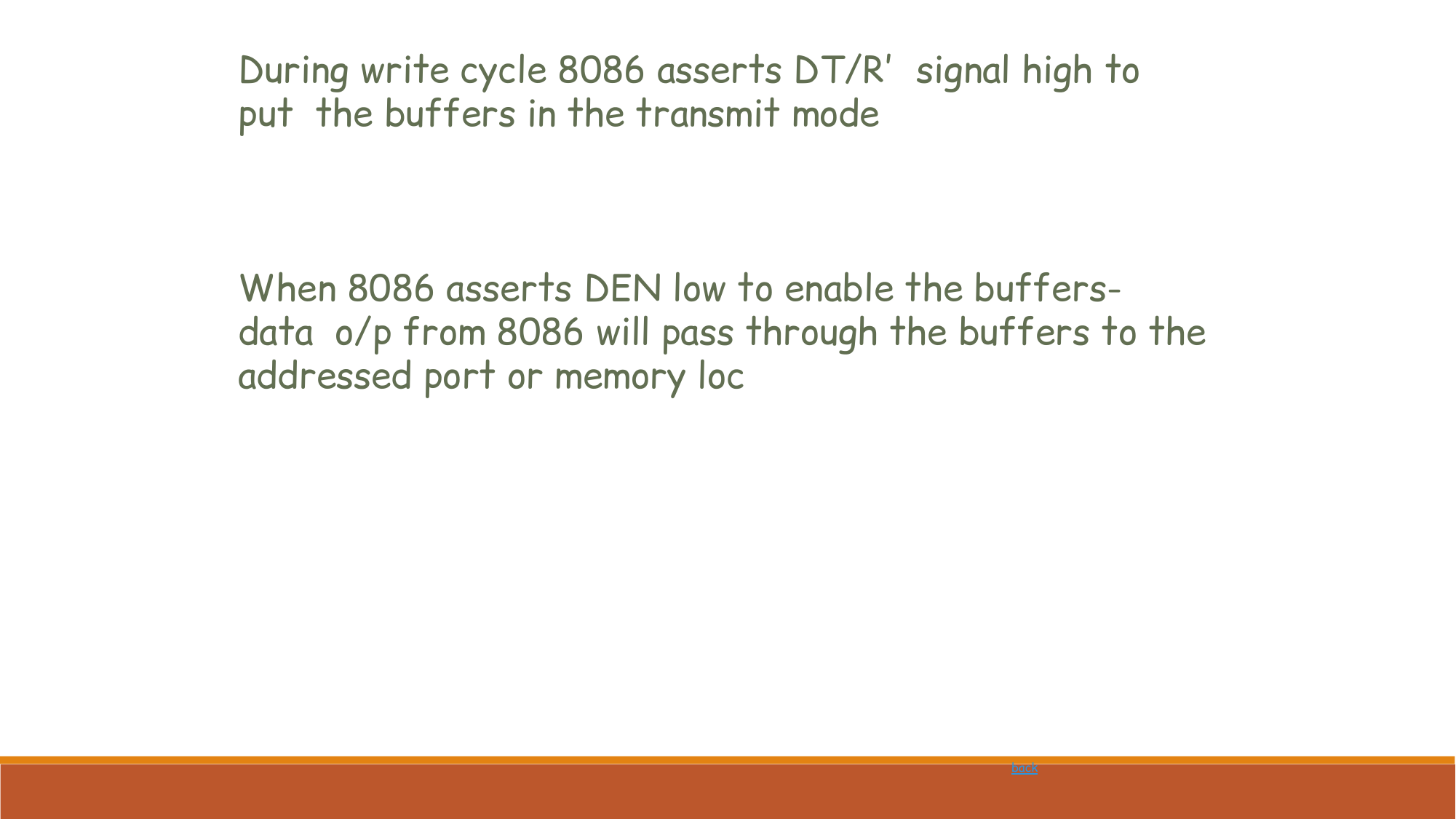

During write cycle 8086 asserts DT/R’	signal high to put  the buffers in the transmit mode
When 8086 asserts DEN low to enable the buffers-	data  o/p from 8086 will pass through the buffers to the  addressed port or memory loc
back